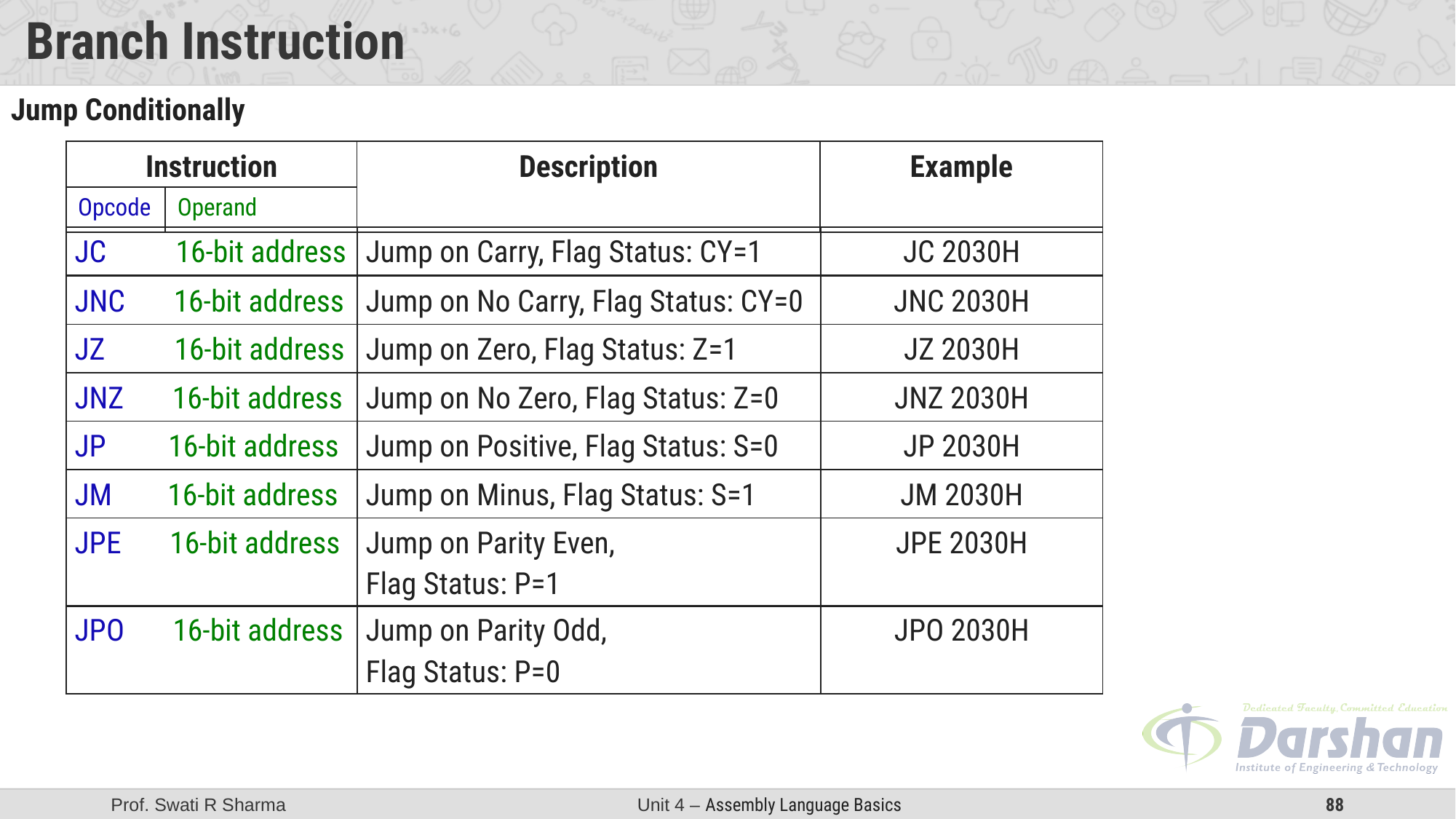

# Branch Instruction
Jump Conditionally
| Instruction |  | Description | Example |
| --- | --- | --- | --- |
| Opcode | Operand |  |  |
| JC 16-bit address | Jump on Carry, Flag Status: CY=1 | JC 2030H |
| --- | --- | --- |
| JNC 16-bit address | Jump on No Carry, Flag Status: CY=0 | JNC 2030H |
| --- | --- | --- |
| JZ 16-bit address | Jump on Zero, Flag Status: Z=1 | JZ 2030H |
| --- | --- | --- |
| JNZ 16-bit address | Jump on No Zero, Flag Status: Z=0 | JNZ 2030H |
| --- | --- | --- |
| JP 16-bit address | Jump on Positive, Flag Status: S=0 | JP 2030H |
| --- | --- | --- |
| JM 16-bit address | Jump on Minus, Flag Status: S=1 | JM 2030H |
| --- | --- | --- |
| JPE 16-bit address | Jump on Parity Even, Flag Status: P=1 | JPE 2030H |
| --- | --- | --- |
| JPO 16-bit address | Jump on Parity Odd, Flag Status: P=0 | JPO 2030H |
| --- | --- | --- |